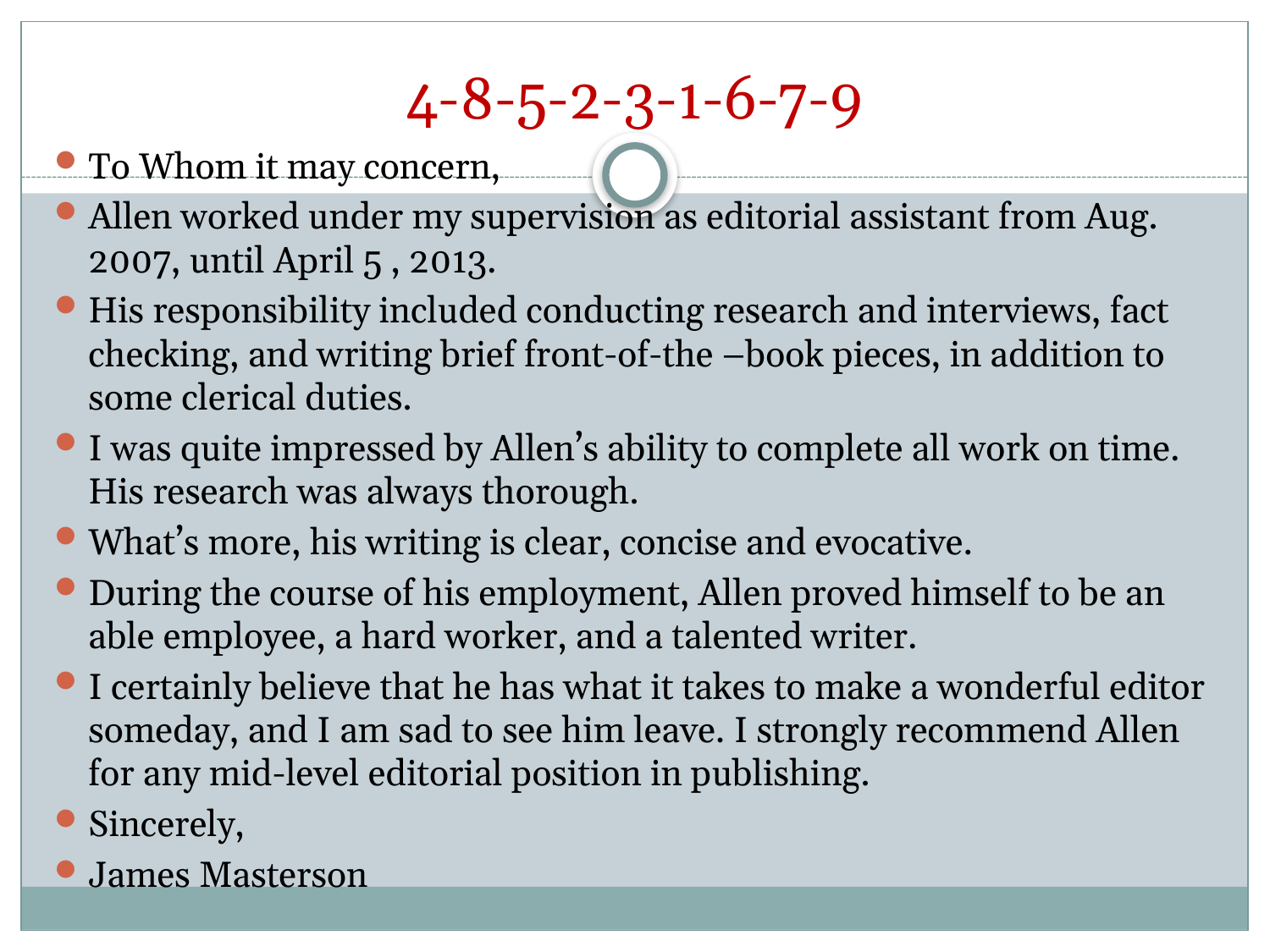

# 4-8-5-2-3-1-6-7-9
To Whom it may concern,
Allen worked under my supervision as editorial assistant from Aug. 2007, until April 5 , 2013.
His responsibility included conducting research and interviews, fact checking, and writing brief front-of-the –book pieces, in addition to some clerical duties.
I was quite impressed by Allen’s ability to complete all work on time. His research was always thorough.
What’s more, his writing is clear, concise and evocative.
During the course of his employment, Allen proved himself to be an able employee, a hard worker, and a talented writer.
I certainly believe that he has what it takes to make a wonderful editor someday, and I am sad to see him leave. I strongly recommend Allen for any mid-level editorial position in publishing.
Sincerely,
James Masterson